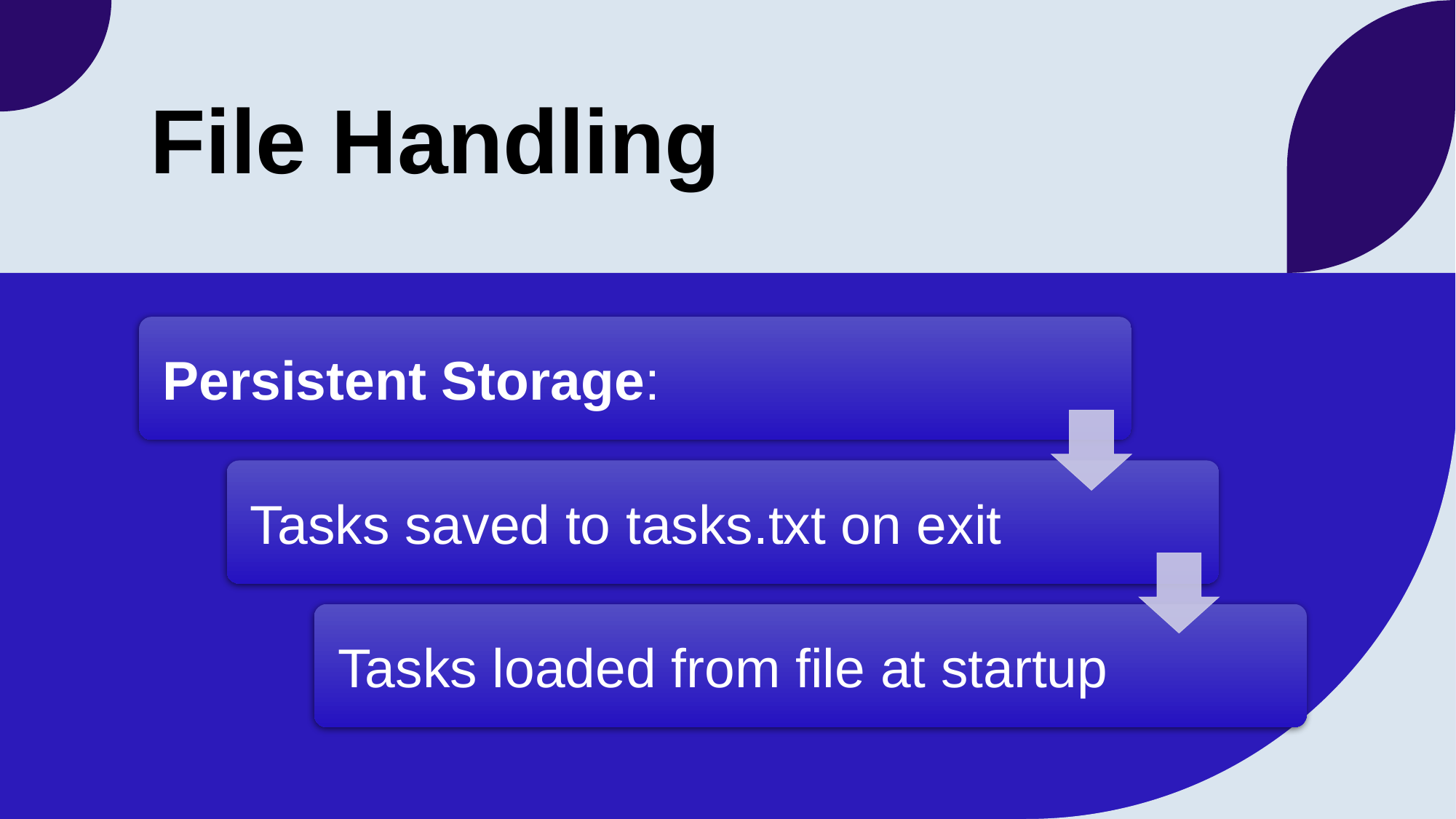

# File Handling
Persistent Storage:
Tasks saved to tasks.txt on exit
Tasks loaded from file at startup